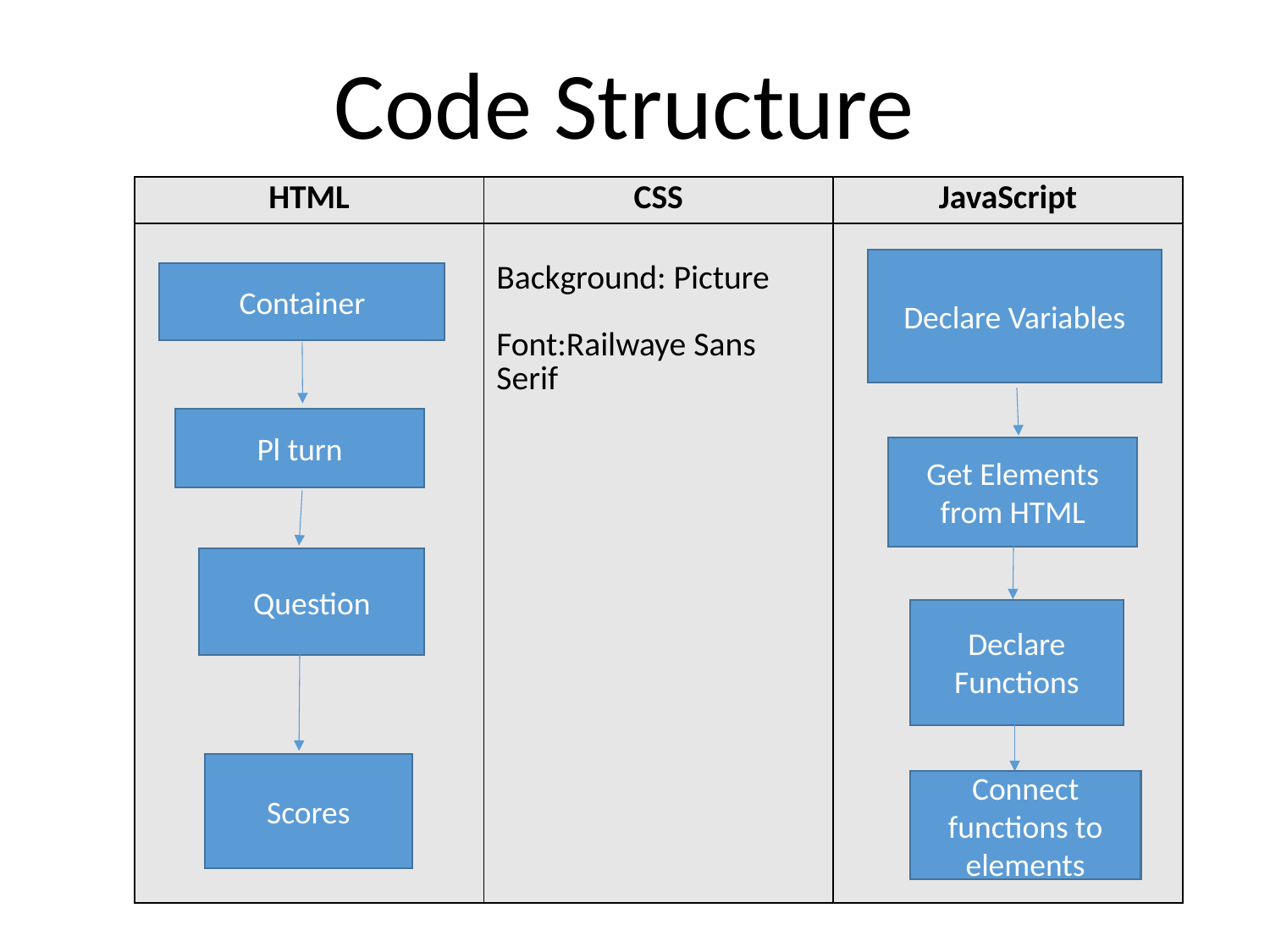

# Code Structure
| HTML | CSS | JavaScript |
| --- | --- | --- |
|  | Background: Picture Font:Railwaye Sans Serif |  |
Declare Variables
Container
Pl turn
Get Elements from HTML
Question
Declare
Functions
Scores
Connect functions to elements